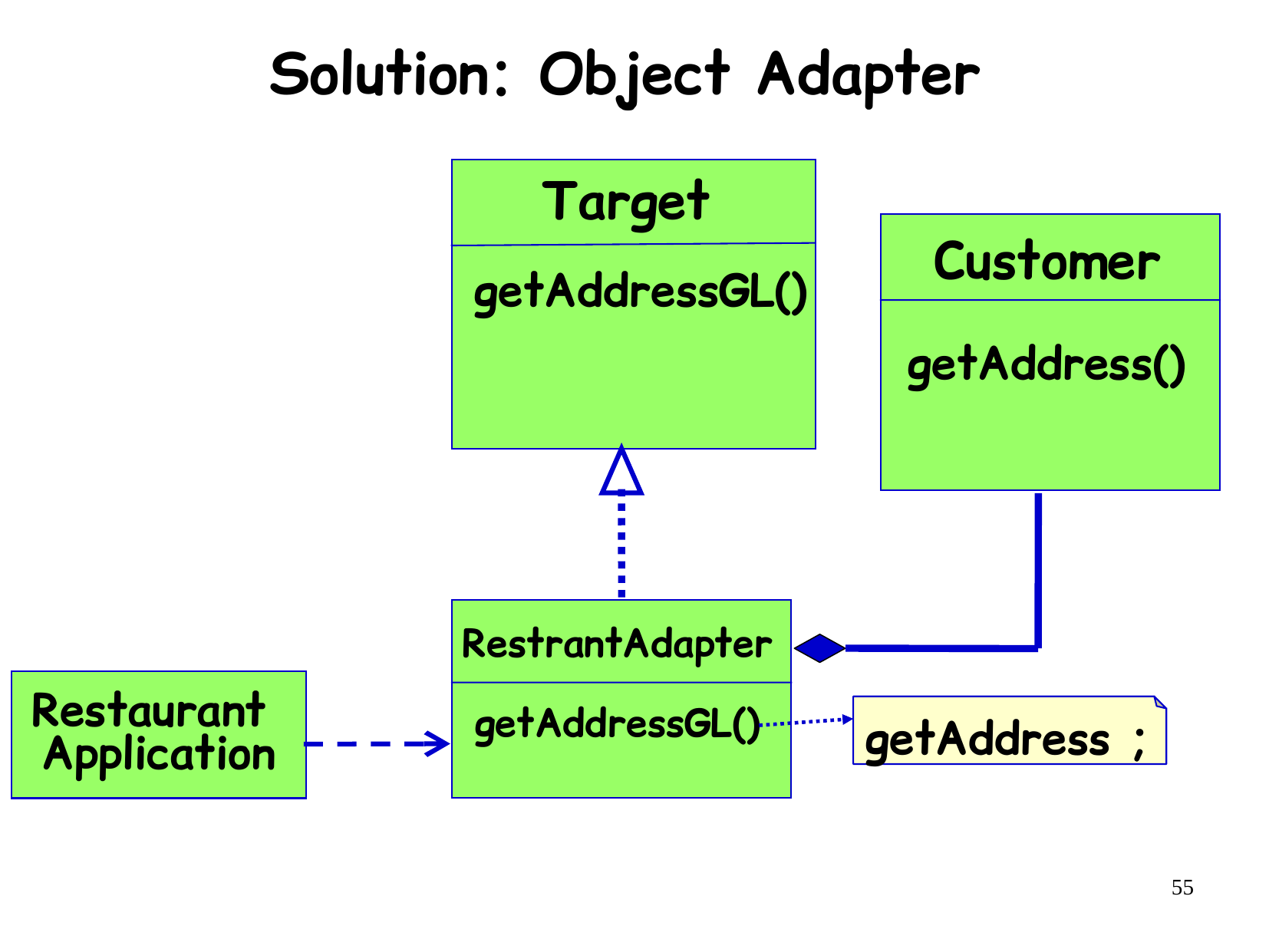

Example 2: Restaurant Adaptation
Object Adapter Pattern
Solution: Object Adapter

Target

Customer

getAddressGL()

getAddress()

RestrantAdapter

Restaurant
Application

getAddressGL()
getAddress ;